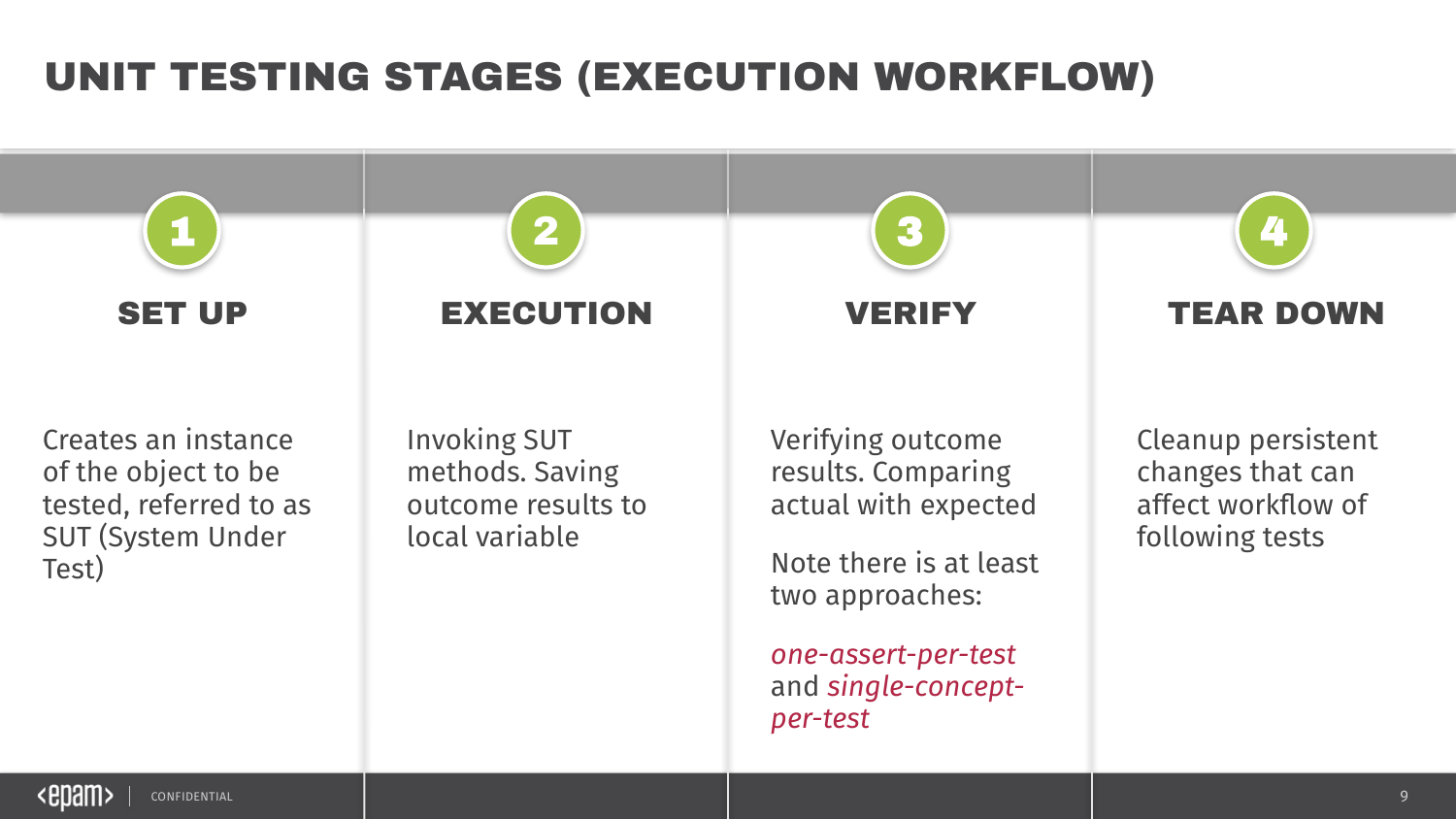

UNIT TESTING STAGES (EXECUTION WORKFLOW)

1
2
3
4
Set up
Execution
Invoking SUT methods. Saving outcome results to local variable
VERIFY
Verifying outcome results. Comparing actual with expected
Note there is at least two approaches:
one-assert-per-test and single-concept-per-test
TEAR DOWN
Cleanup persistent changes that can affect workflow of following tests
Creates an instance of the object to be tested, referred to as SUT (System Under Test)